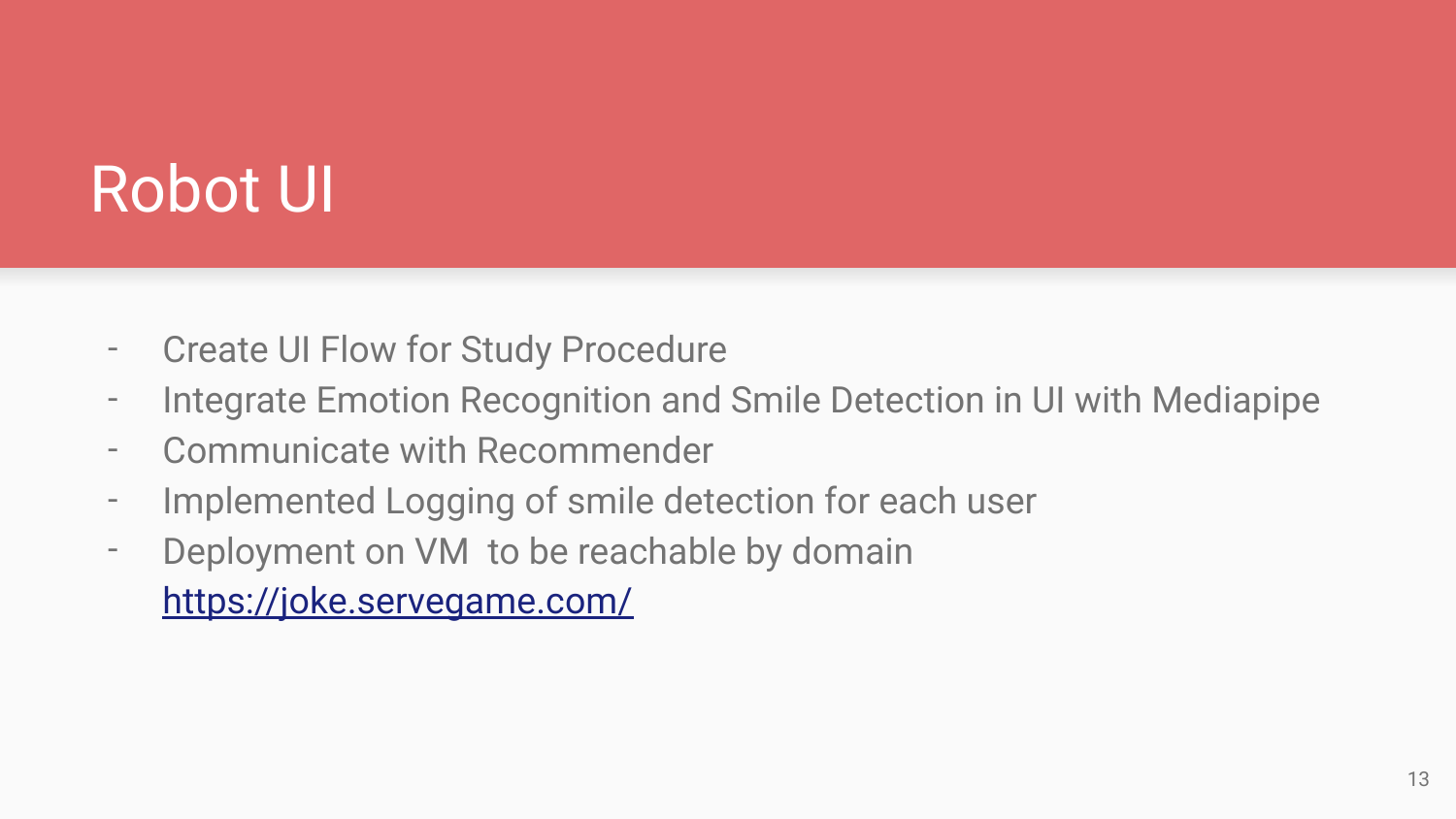

# Robot UI
Create UI Flow for Study Procedure
Integrate Emotion Recognition and Smile Detection in UI with Mediapipe
Communicate with Recommender
Implemented Logging of smile detection for each user
Deployment on VM  to be reachable by domain https://joke.servegame.com/
13